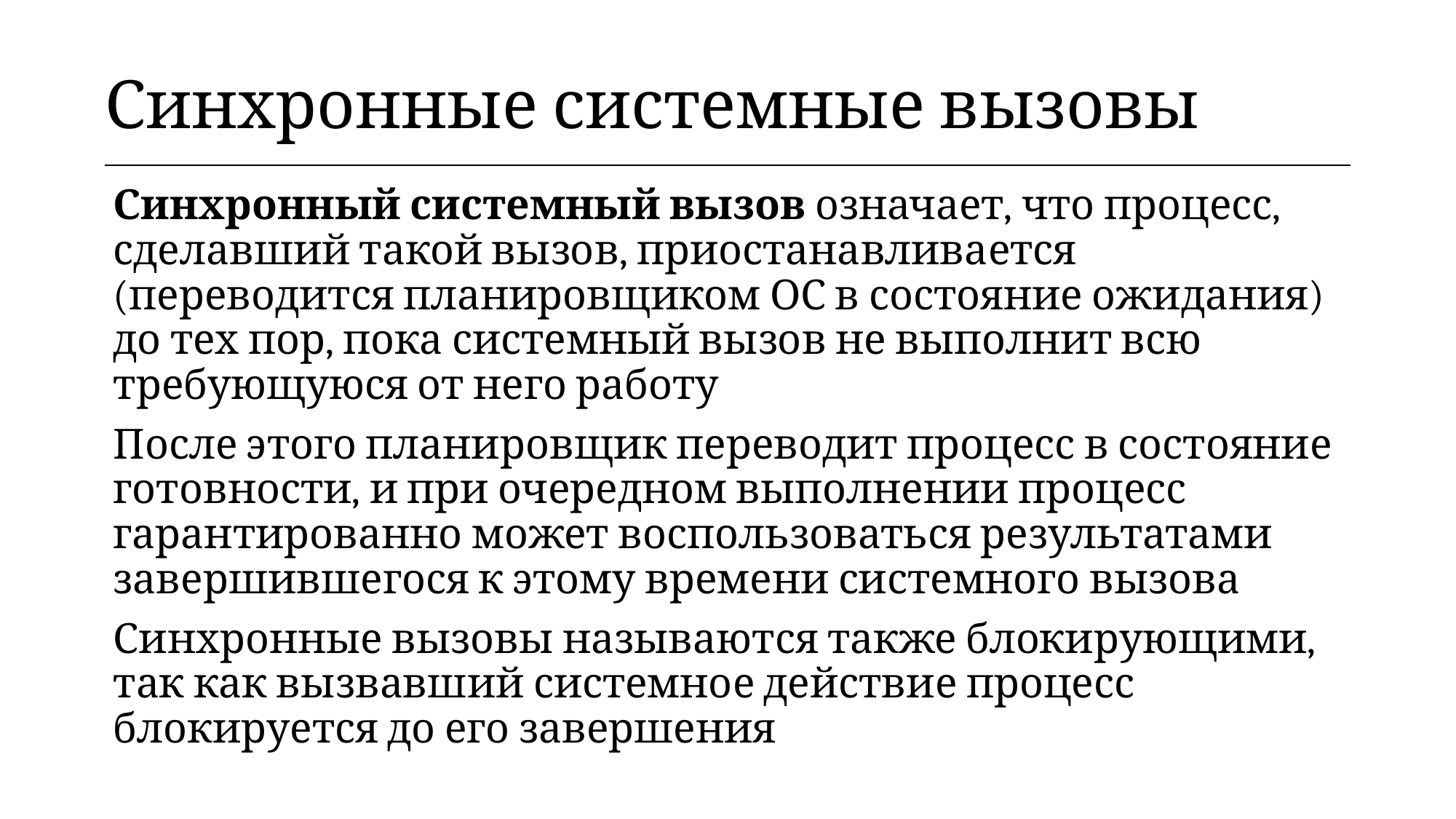

| Синхронные системные вызовы |
| --- |
Синхронный системный вызов означает, что процесс, сделавший такой вызов, приостанавливается (переводится планировщиком ОС в состояние ожидания) до тех пор, пока системный вызов не выполнит всю требующуюся от него работу
После этого планировщик переводит процесс в состояние готовности, и при очередном выполнении процесс гарантированно может воспользоваться результатами завершившегося к этому времени системного вызова
Синхронные вызовы называются также блокирующими, так как вызвавший системное действие процесс блокируется до его завершения